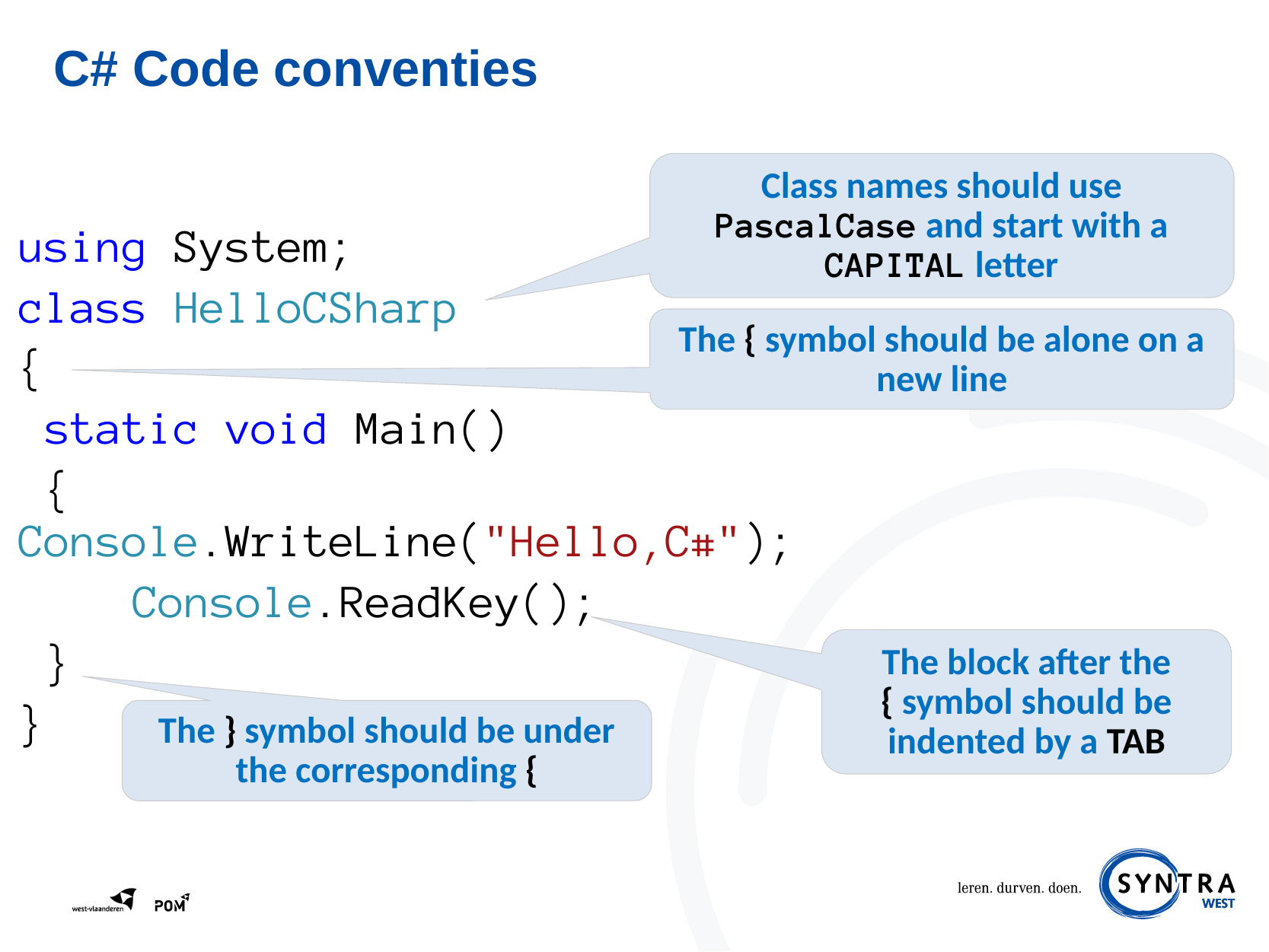

# C# Code conventies
Class names should use PascalCase and start with a CAPITAL letter
using System;
class HelloCSharp
{
 static void Main()
 {     	 	Console.WriteLine("Hello,C#");
	Console.ReadKey();
 }
}
The { symbol should be alone on a new line
The block after the { symbol should be indented by a TAB
The } symbol should be under the corresponding {